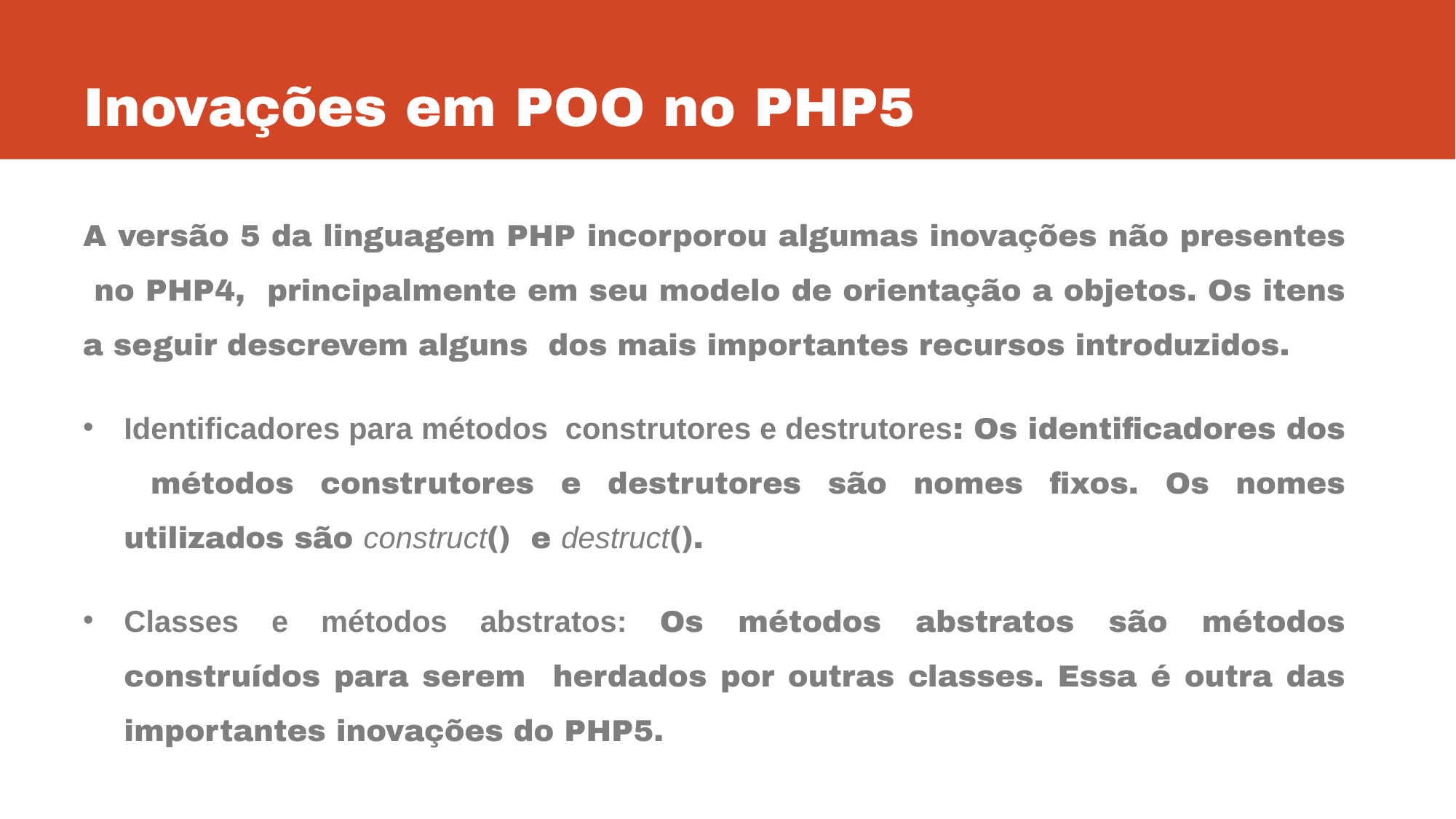

# Inovações em POO no PHP5
A versão 5 da linguagem PHP incorporou algumas inovações não presentes  no PHP4,  principalmente em seu modelo de orientação a objetos. Os itens a seguir descrevem alguns  dos mais importantes recursos introduzidos.
Identificadores para métodos  construtores e destrutores: Os identificadores dos  métodos construtores e destrutores são nomes fixos. Os nomes utilizados são construct()  e destruct().
Classes e métodos abstratos: Os métodos abstratos são métodos construídos para serem  herdados por outras classes. Essa é outra das importantes inovações do PHP5.